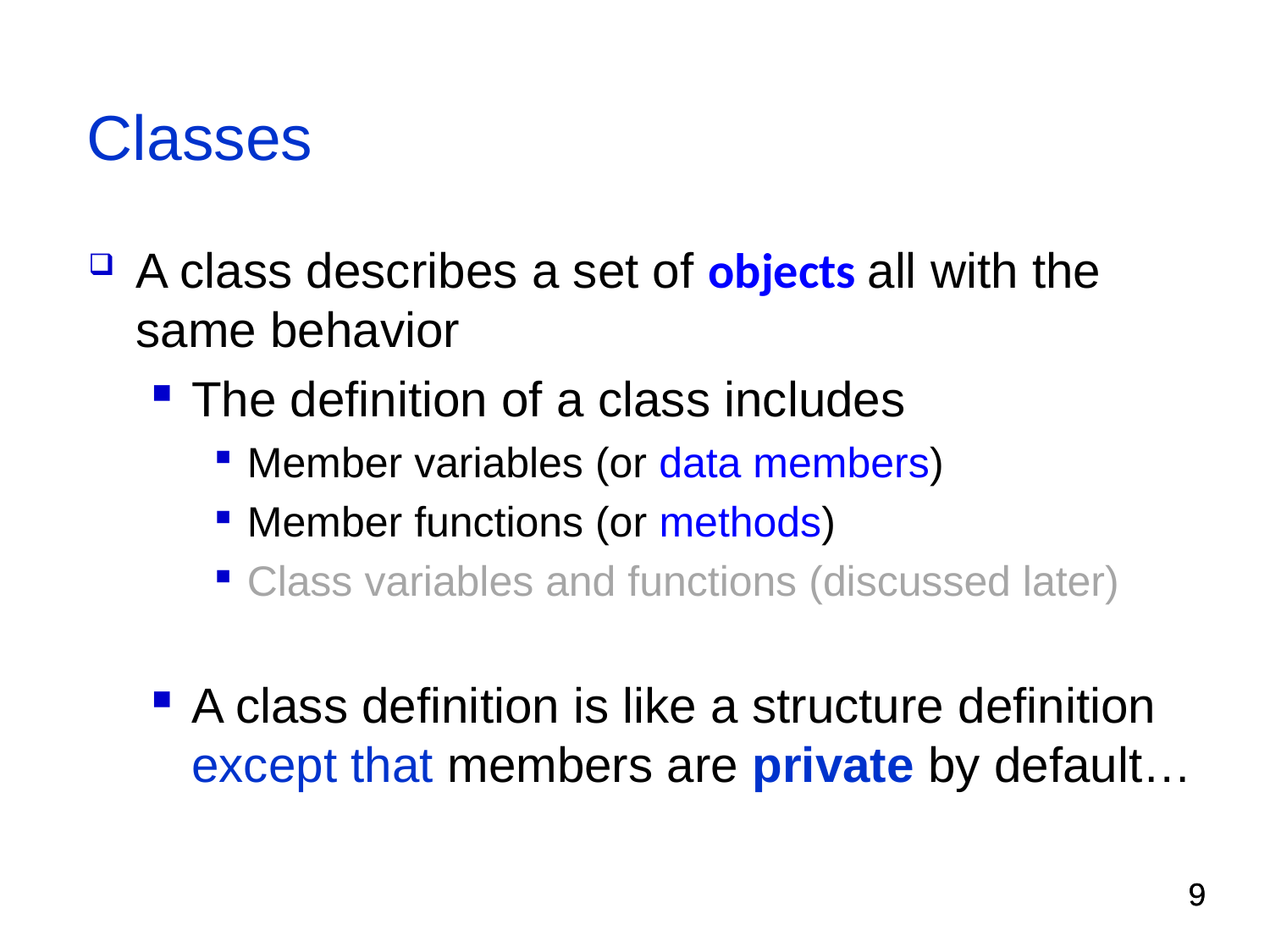

# Classes
A class describes a set of objects all with the same behavior
The definition of a class includes
Member variables (or data members)
Member functions (or methods)
Class variables and functions (discussed later)

A class definition is like a structure definition except that members are private by default…